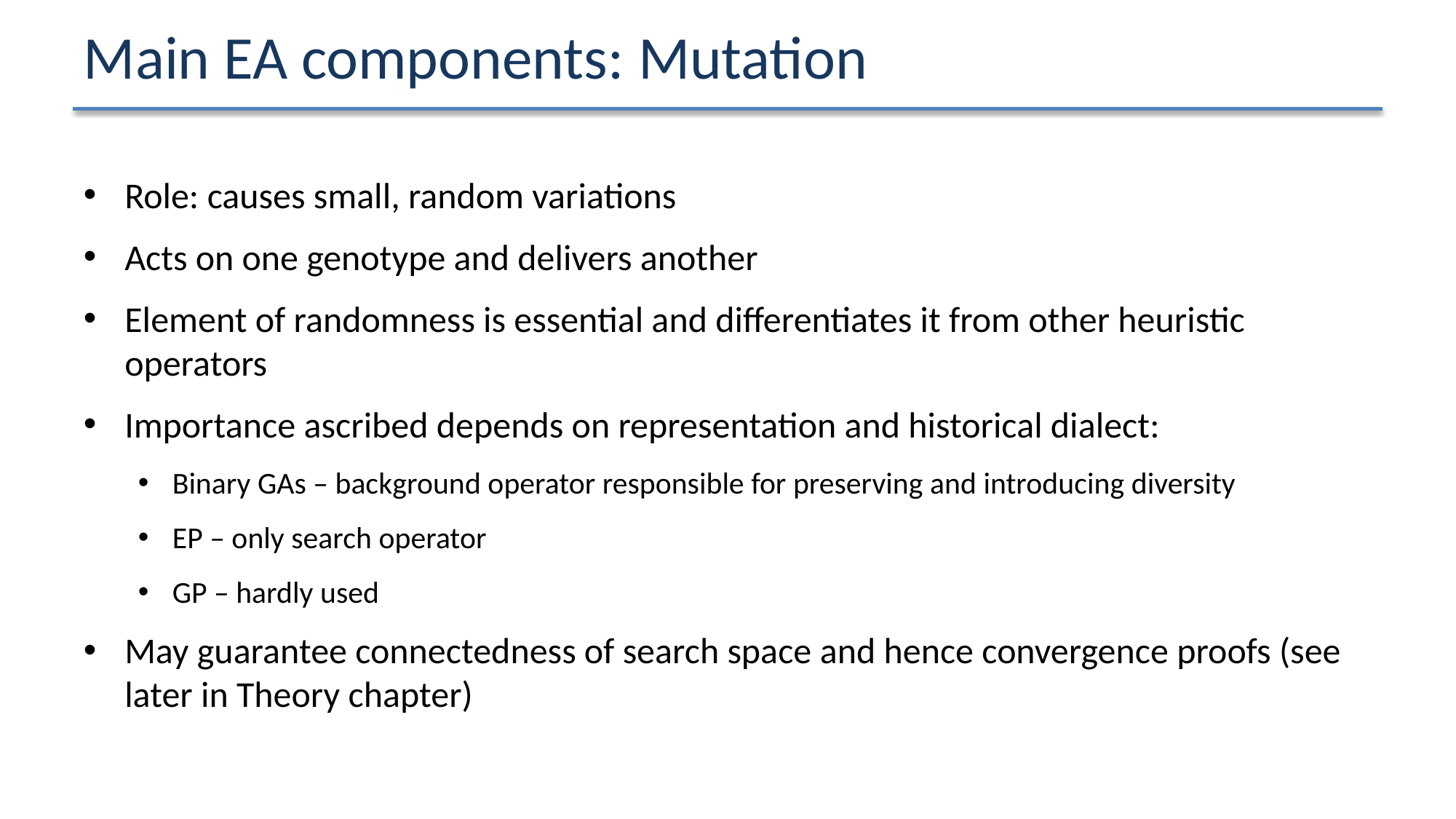

# Main EA components: Mutation
Role: causes small, random variations
Acts on one genotype and delivers another
Element of randomness is essential and differentiates it from other heuristic operators
Importance ascribed depends on representation and historical dialect:
Binary GAs – background operator responsible for preserving and introducing diversity
EP – only search operator
GP – hardly used
May guarantee connectedness of search space and hence convergence proofs (see later in Theory chapter)